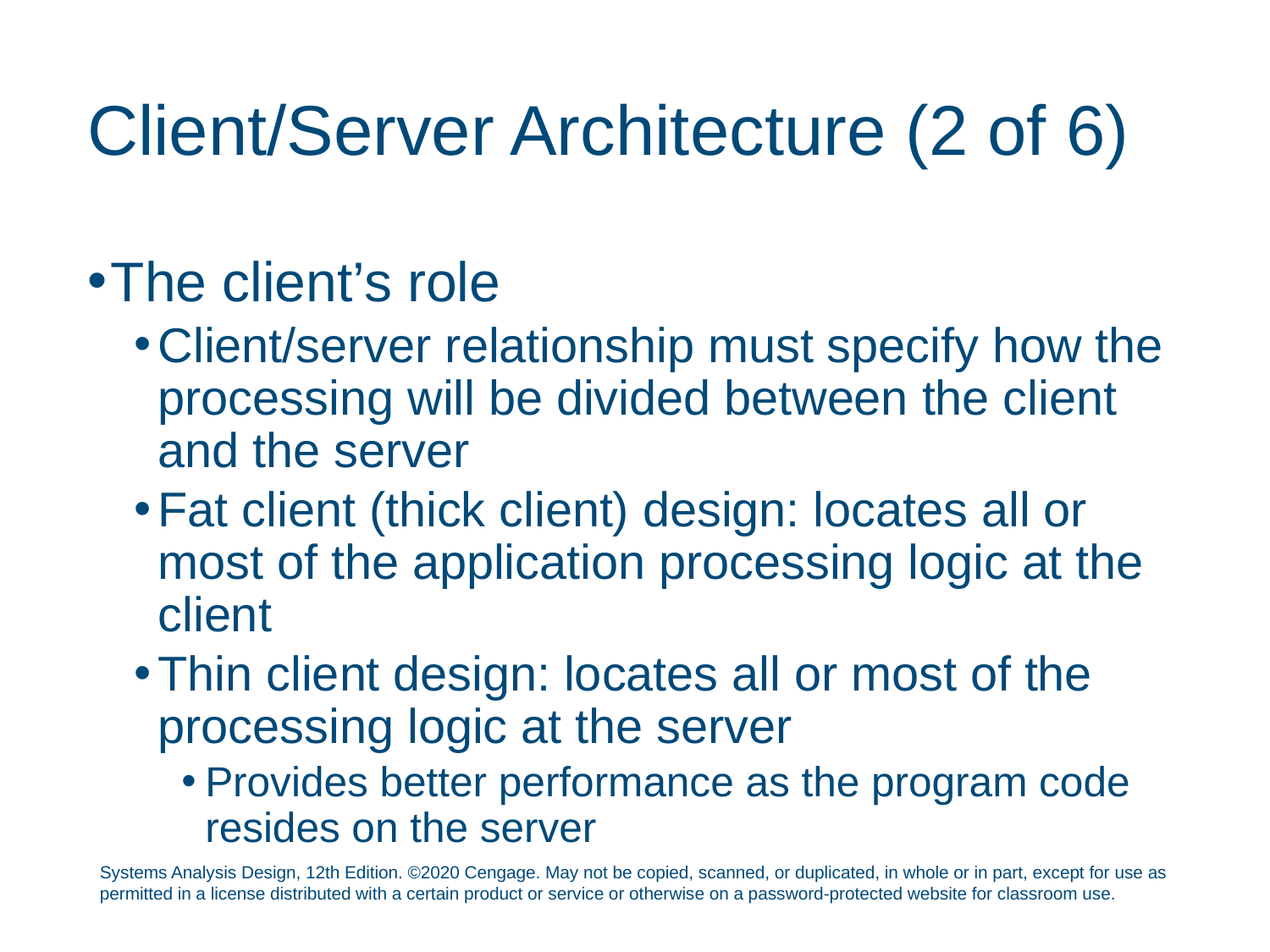

# Client/Server Architecture (2 of 6)
The client’s role
Client/server relationship must specify how the processing will be divided between the client and the server
Fat client (thick client) design: locates all or most of the application processing logic at the client
Thin client design: locates all or most of the processing logic at the server
Provides better performance as the program code resides on the server
Systems Analysis Design, 12th Edition. ©2020 Cengage. May not be copied, scanned, or duplicated, in whole or in part, except for use as permitted in a license distributed with a certain product or service or otherwise on a password-protected website for classroom use.